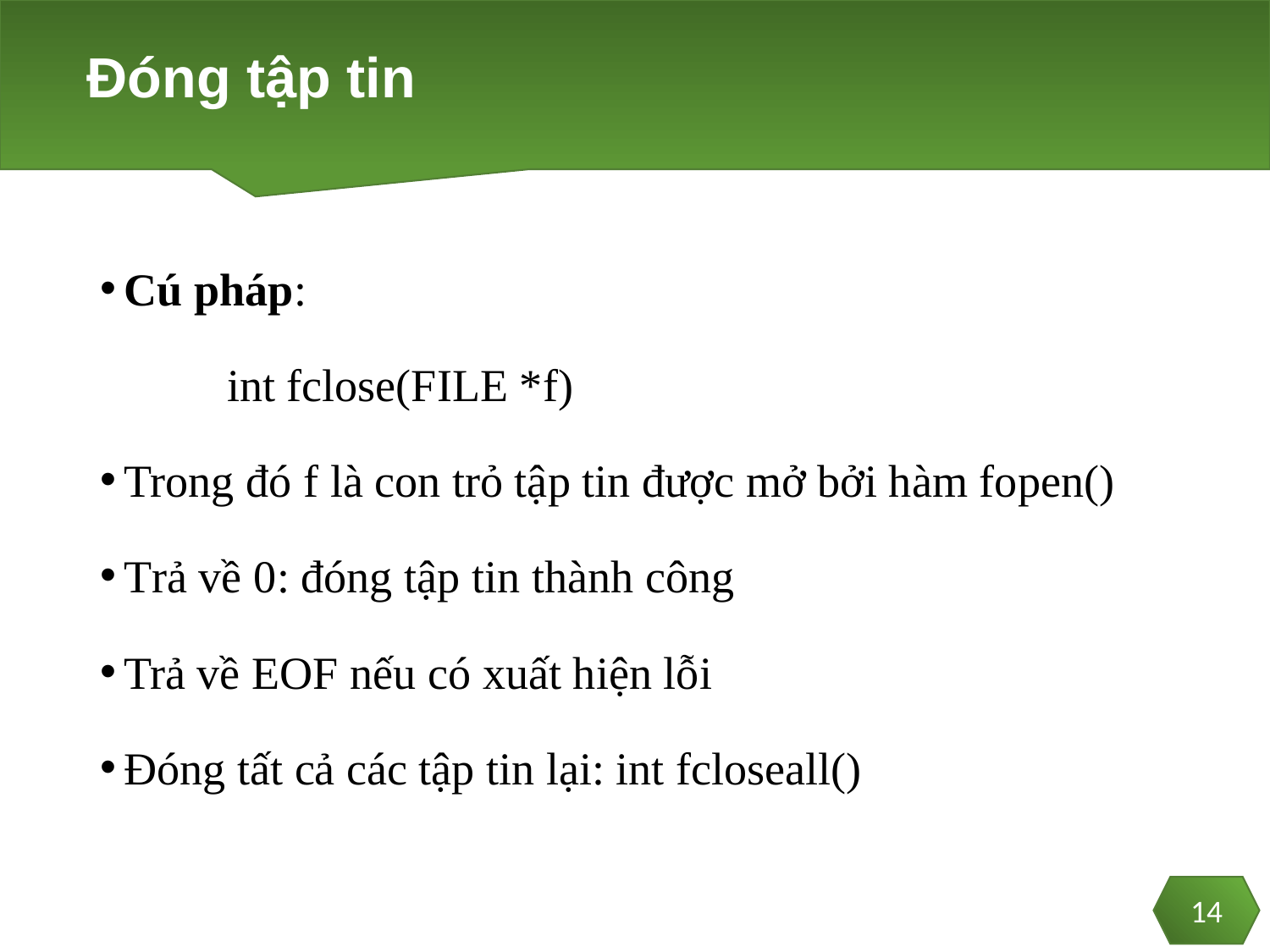

# Đóng tập tin
Cú pháp:
	int fclose(FILE *f)
Trong đó f là con trỏ tập tin được mở bởi hàm fopen()
Trả về 0: đóng tập tin thành công
Trả về EOF nếu có xuất hiện lỗi
Đóng tất cả các tập tin lại: int fcloseall()